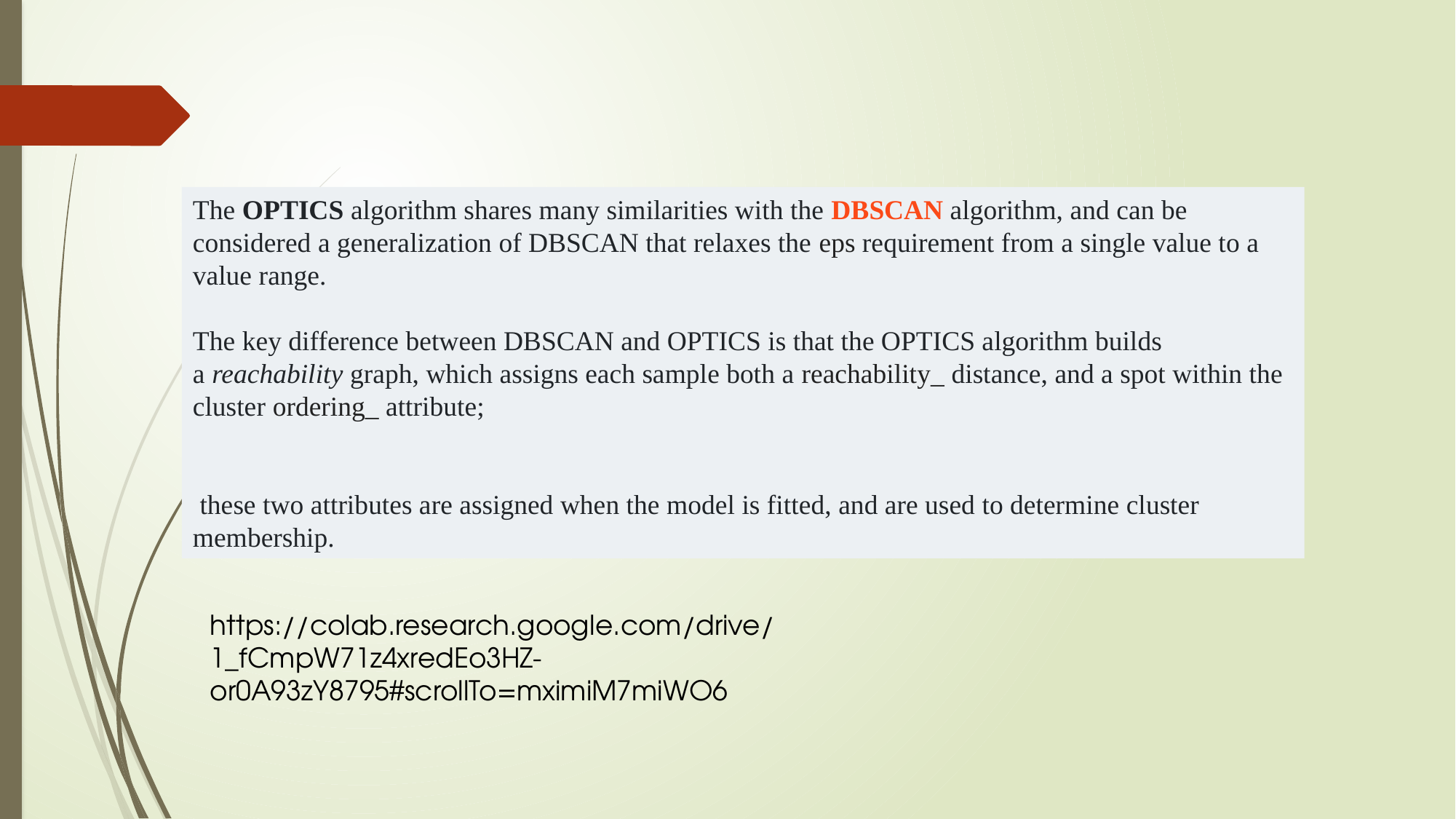

The OPTICS algorithm shares many similarities with the DBSCAN algorithm, and can be considered a generalization of DBSCAN that relaxes the eps requirement from a single value to a value range.

The key difference between DBSCAN and OPTICS is that the OPTICS algorithm builds a reachability graph, which assigns each sample both a reachability_ distance, and a spot within the cluster ordering_ attribute;

 these two attributes are assigned when the model is fitted, and are used to determine cluster membership.
https://colab.research.google.com/drive/1_fCmpW71z4xredEo3HZ-or0A93zY8795#scrollTo=mximiM7miWO6